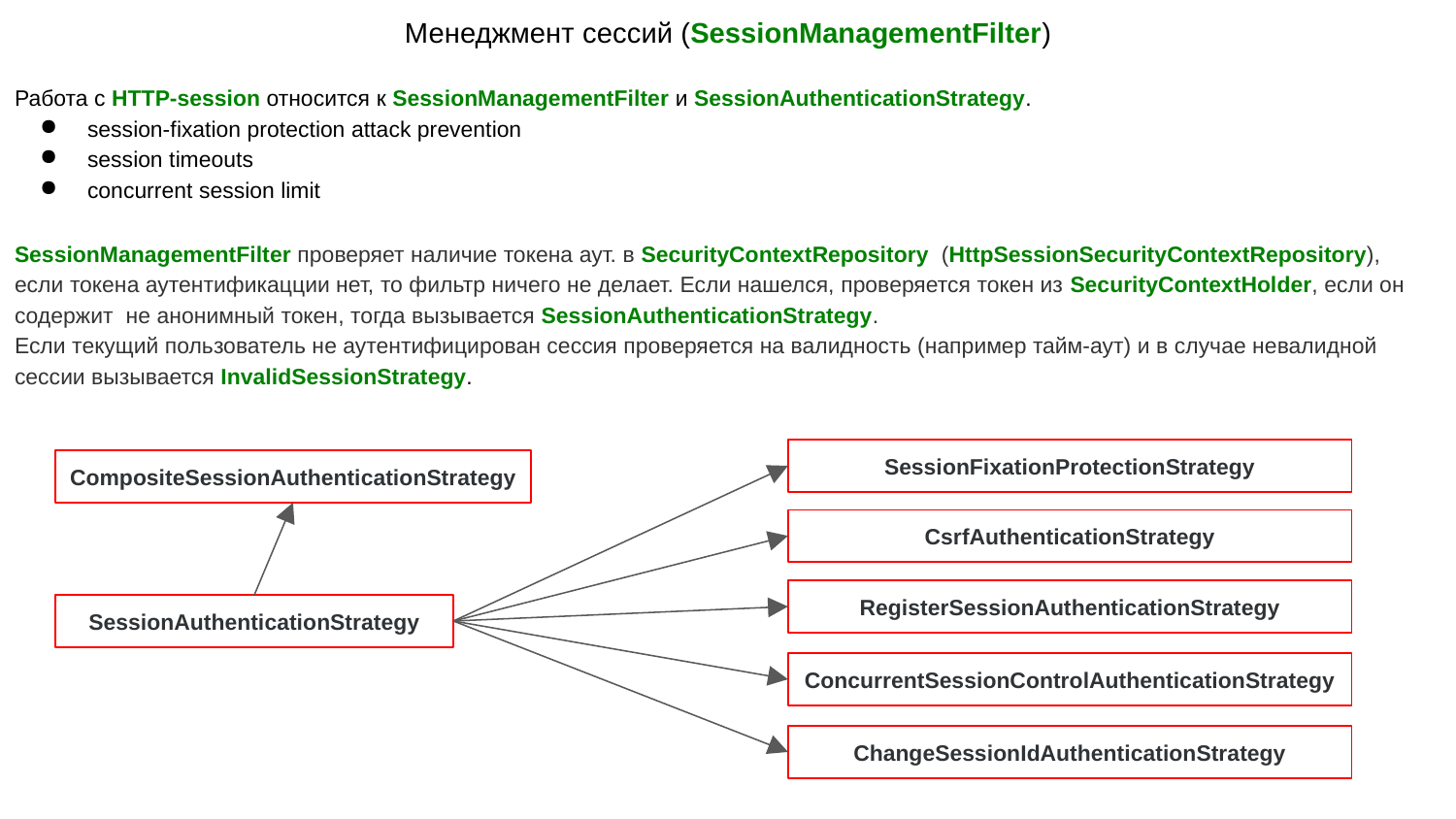

Менеджмент сессий (SessionManagementFilter)

Работа с HTTP-session относится к SessionManagementFilter и SessionAuthenticationStrategy.
session-fixation protection attack prevention
session timeouts
concurrent session limit

SessionManagementFilter проверяет наличие токена аут. в SecurityContextRepository  (HttpSessionSecurityContextRepository), если токена аутентификацции нет, то фильтр ничего не делает. Если нашелся, проверяется токен из SecurityContextHolder, если он содержит  не анонимный токен, тогда вызывается SessionAuthenticationStrategy.
Если текущий пользователь не аутентифицирован сессия проверяется на валидность (например тайм-аут) и в случае невалидной сессии вызывается InvalidSessionStrategy.
SessionFixationProtectionStrategy
CompositeSessionAuthenticationStrategy
CsrfAuthenticationStrategy
RegisterSessionAuthenticationStrategy
SessionAuthenticationStrategy
ConcurrentSessionControlAuthenticationStrategy
ChangeSessionIdAuthenticationStrategy